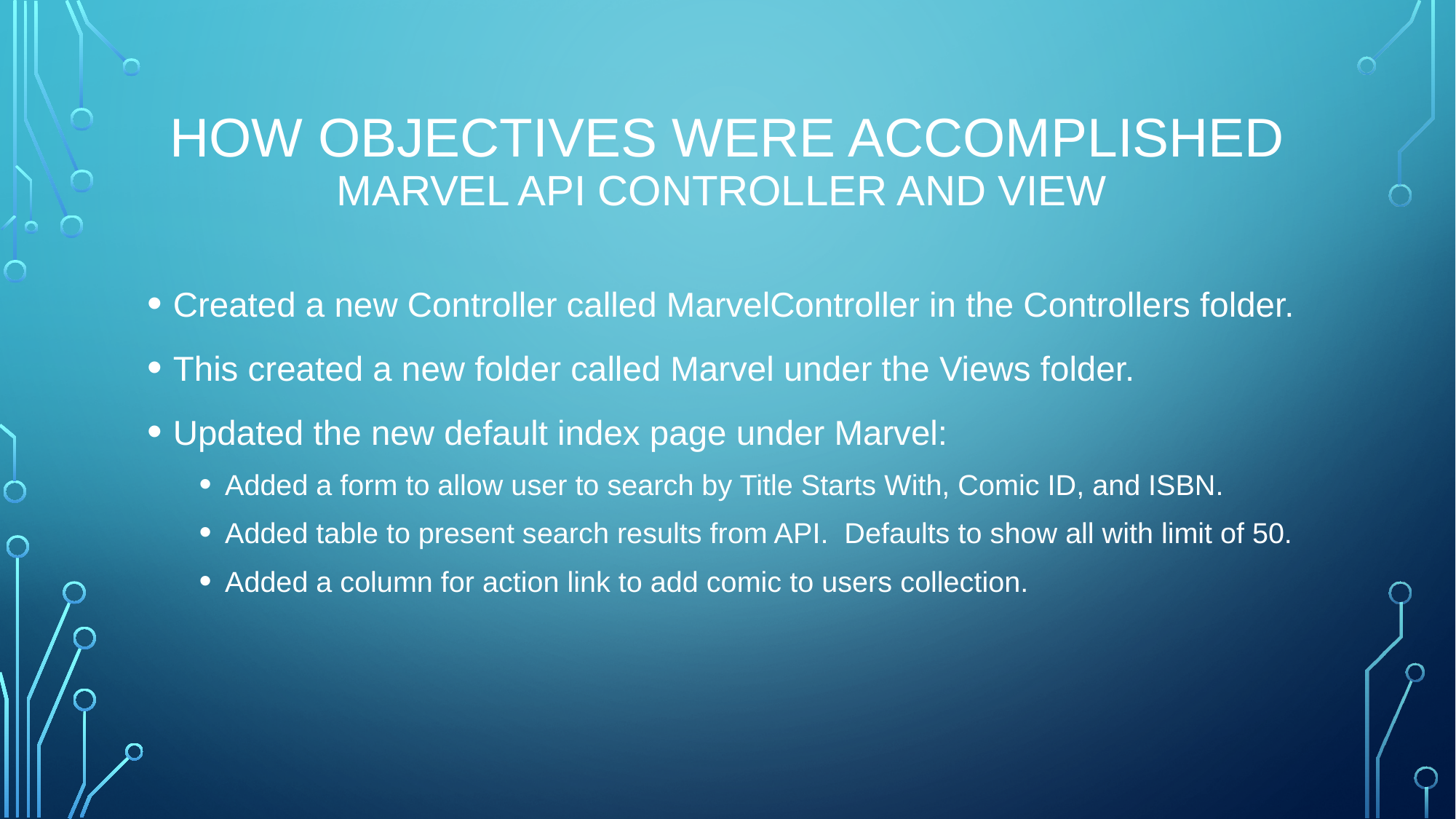

# How objectives were accomplished marvel api controller and view
Created a new Controller called MarvelController in the Controllers folder.
This created a new folder called Marvel under the Views folder.
Updated the new default index page under Marvel:
Added a form to allow user to search by Title Starts With, Comic ID, and ISBN.
Added table to present search results from API.  Defaults to show all with limit of 50.
Added a column for action link to add comic to users collection.